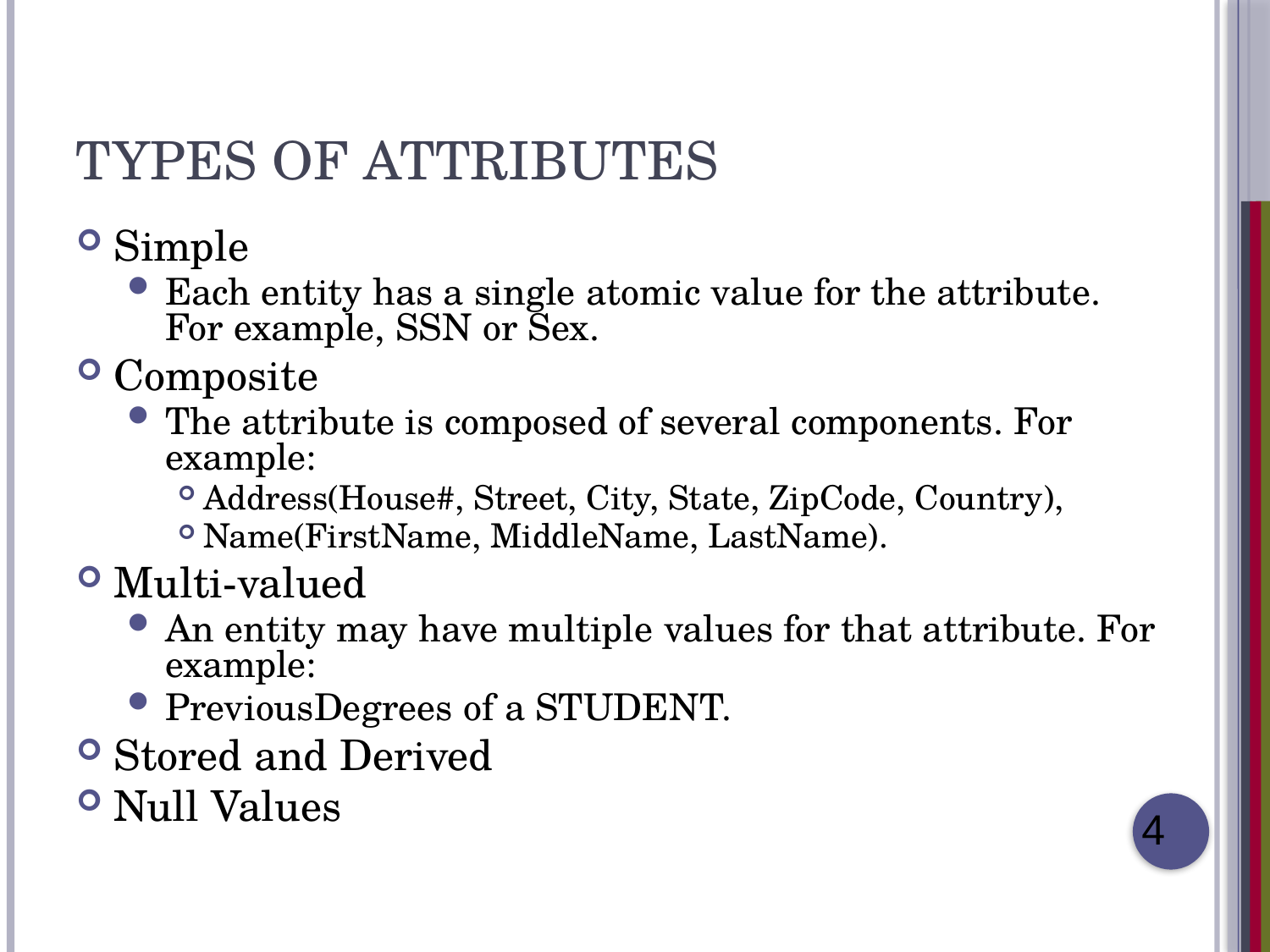

# Types of Attributes
Simple
Each entity has a single atomic value for the attribute. For example, SSN or Sex.
Composite
The attribute is composed of several components. For example:
Address(House#, Street, City, State, ZipCode, Country),
Name(FirstName, MiddleName, LastName).
Multi-valued
An entity may have multiple values for that attribute. For example:
PreviousDegrees of a STUDENT.
Stored and Derived
Null Values
4